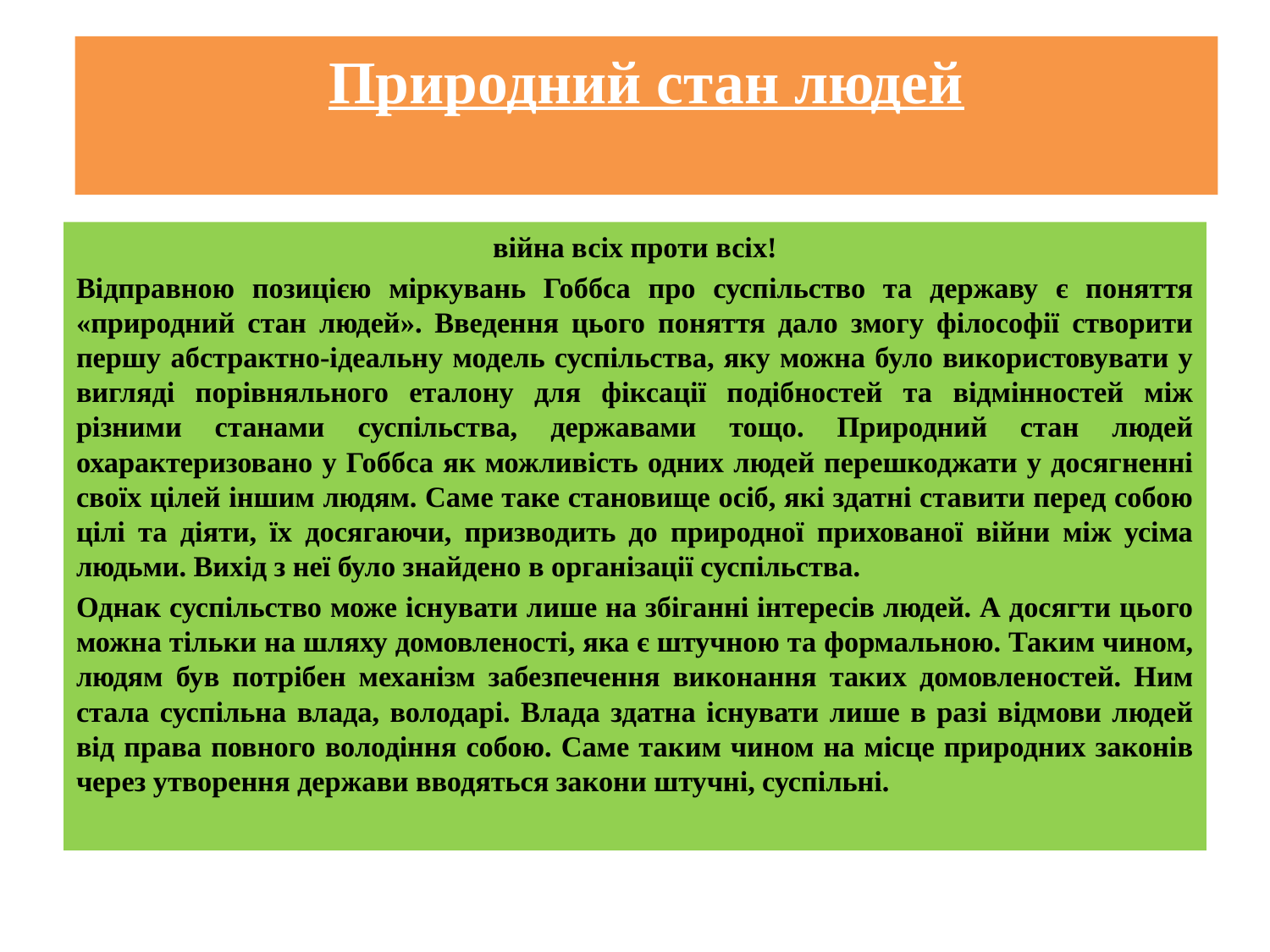

# Природний стан людей
війна всіх проти всіх!
Відправною позицією міркувань Гоббса про суспільство та державу є поняття «природний стан людей». Введення цього поняття дало змогу філософії створити першу абстрактно-ідеальну модель суспільства, яку можна було використовувати у вигляді порівняльного еталону для фіксації подібностей та відмінностей між різними станами суспільства, державами тощо. Природний стан людей охарактеризовано у Гоббса як можливість одних людей перешкоджати у досягненні своїх цілей іншим людям. Саме таке становище осіб, які здатні ставити перед собою цілі та діяти, їх досягаючи, призводить до природної прихованої війни між усіма людьми. Вихід з неї було знайдено в організації суспільства.
Однак суспільство може існувати лише на збіганні інтересів людей. А досягти цього можна тільки на шляху домовленості, яка є штучною та формальною. Таким чином, людям був потрібен механізм забезпечення виконання таких домовленостей. Ним стала суспільна влада, володарі. Влада здатна існувати лише в разі відмови людей від права повного володіння собою. Саме таким чином на місце природних законів через утворення держави вводяться закони штучні, суспільні.